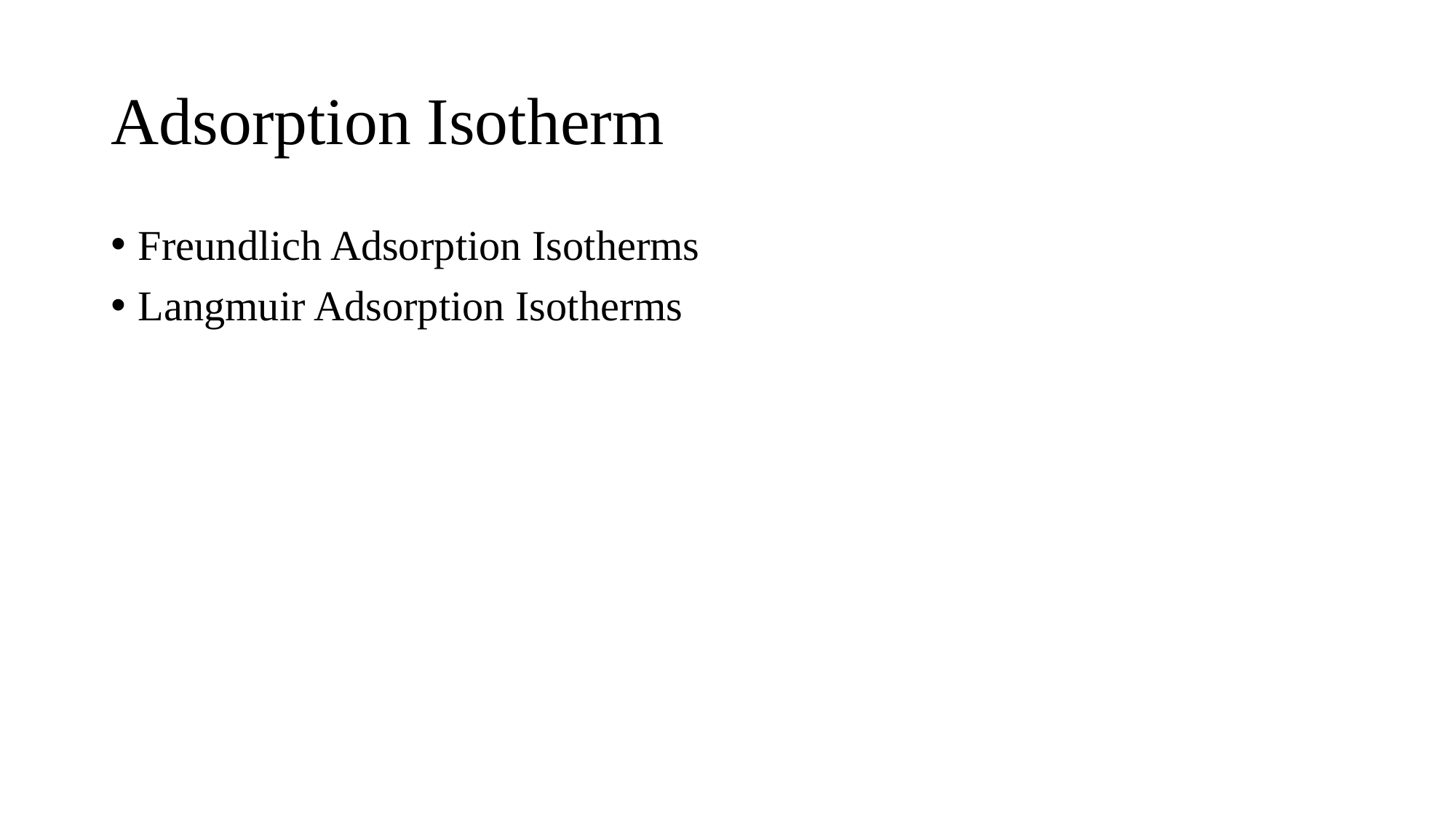

# Adsorption Isotherm
Freundlich Adsorption Isotherms
Langmuir Adsorption Isotherms